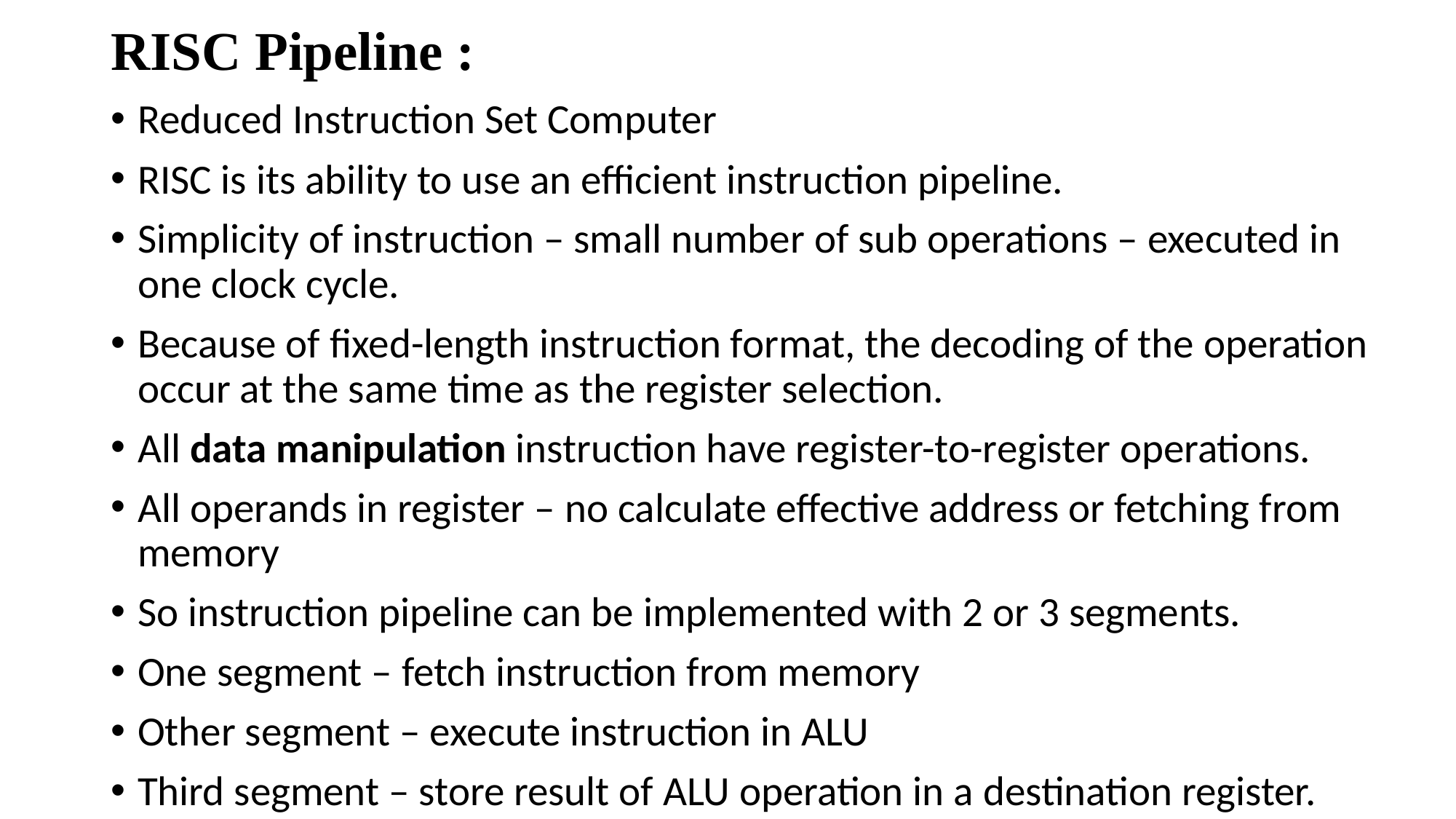

# RISC Pipeline :
Reduced Instruction Set Computer
RISC is its ability to use an efficient instruction pipeline.
Simplicity of instruction – small number of sub operations – executed in one clock cycle.
Because of fixed-length instruction format, the decoding of the operation occur at the same time as the register selection.
All data manipulation instruction have register-to-register operations.
All operands in register – no calculate effective address or fetching from memory
So instruction pipeline can be implemented with 2 or 3 segments.
One segment – fetch instruction from memory
Other segment – execute instruction in ALU
Third segment – store result of ALU operation in a destination register.